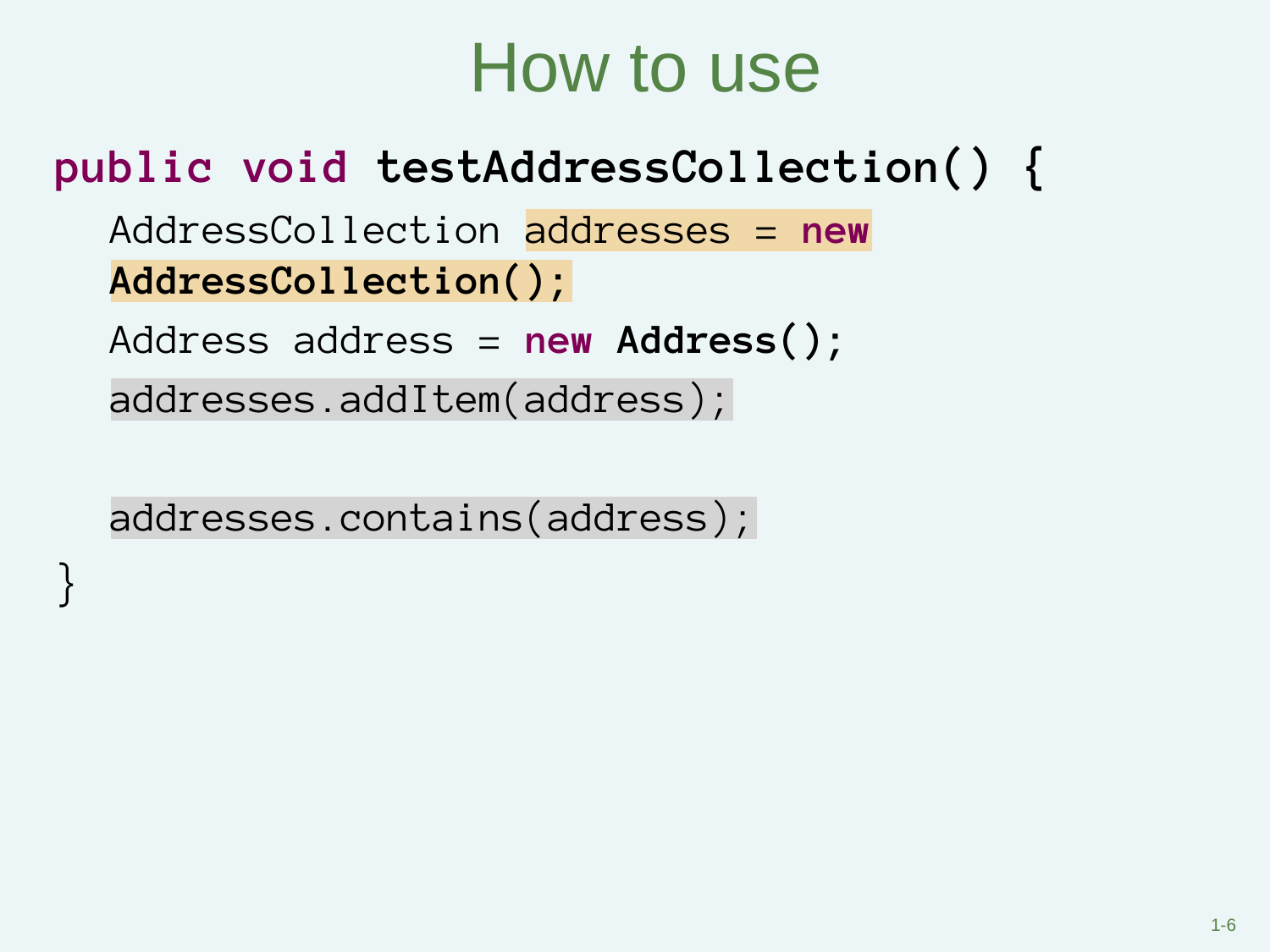

# How to use
public void testAddressCollection() {
AddressCollection addresses = new AddressCollection();
Address address = new Address();
addresses.addItem(address);

addresses.contains(address);
}
1-6